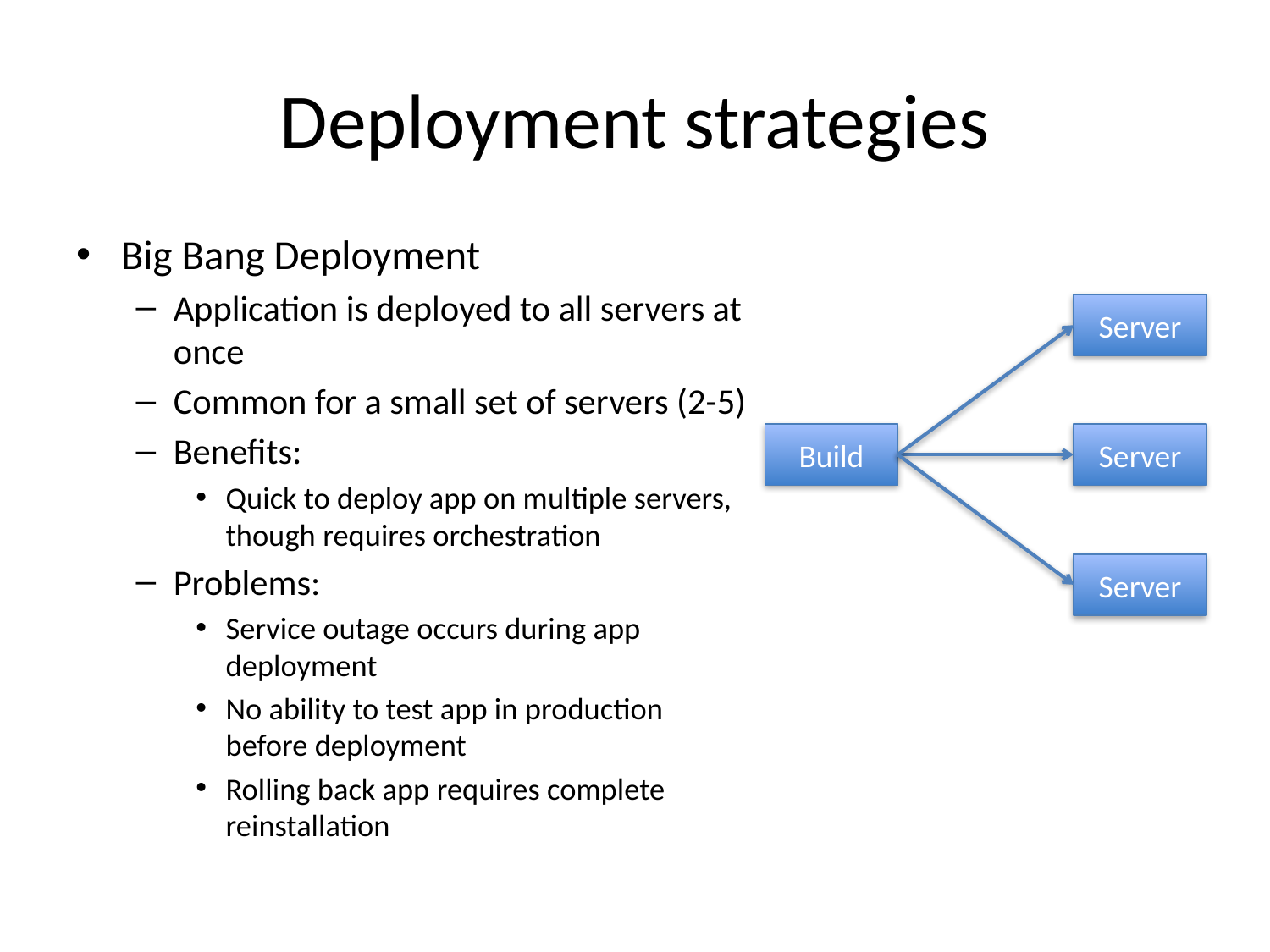

# Deployment strategies
Big Bang Deployment
Application is deployed to all servers at once
Common for a small set of servers (2-5)
Benefits:
Quick to deploy app on multiple servers, though requires orchestration
Problems:
Service outage occurs during app deployment
No ability to test app in production before deployment
Rolling back app requires complete reinstallation
Server
Build
Server
Server